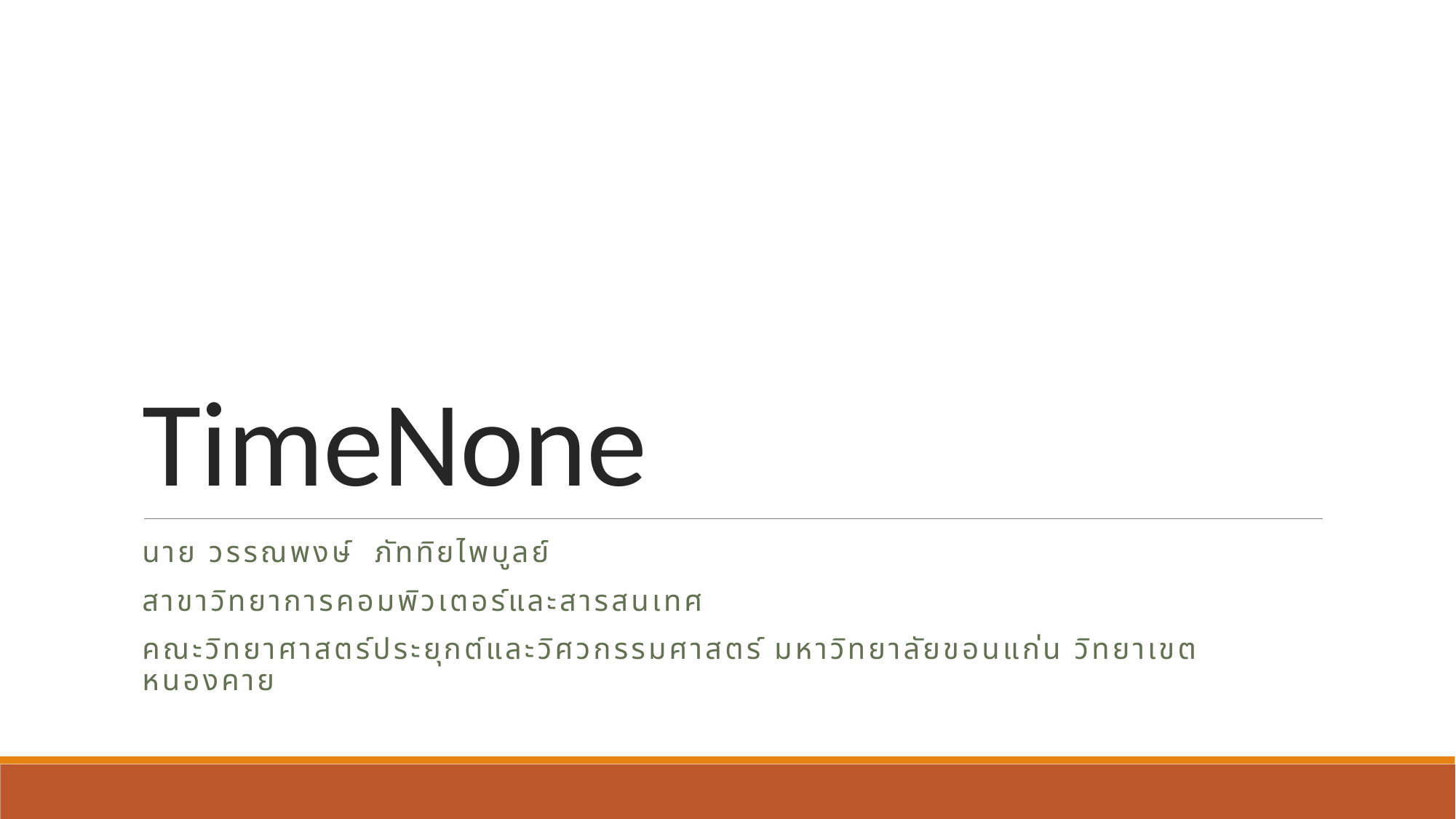

# TimeNone
นาย วรรณพงษ์  ภัททิยไพบูลย์
สาขาวิทยาการคอมพิวเตอร์และสารสนเทศ
คณะวิทยาศาสตร์ประยุกต์และวิศวกรรมศาสตร์ มหาวิทยาลัยขอนแก่น วิทยาเขตหนองคาย